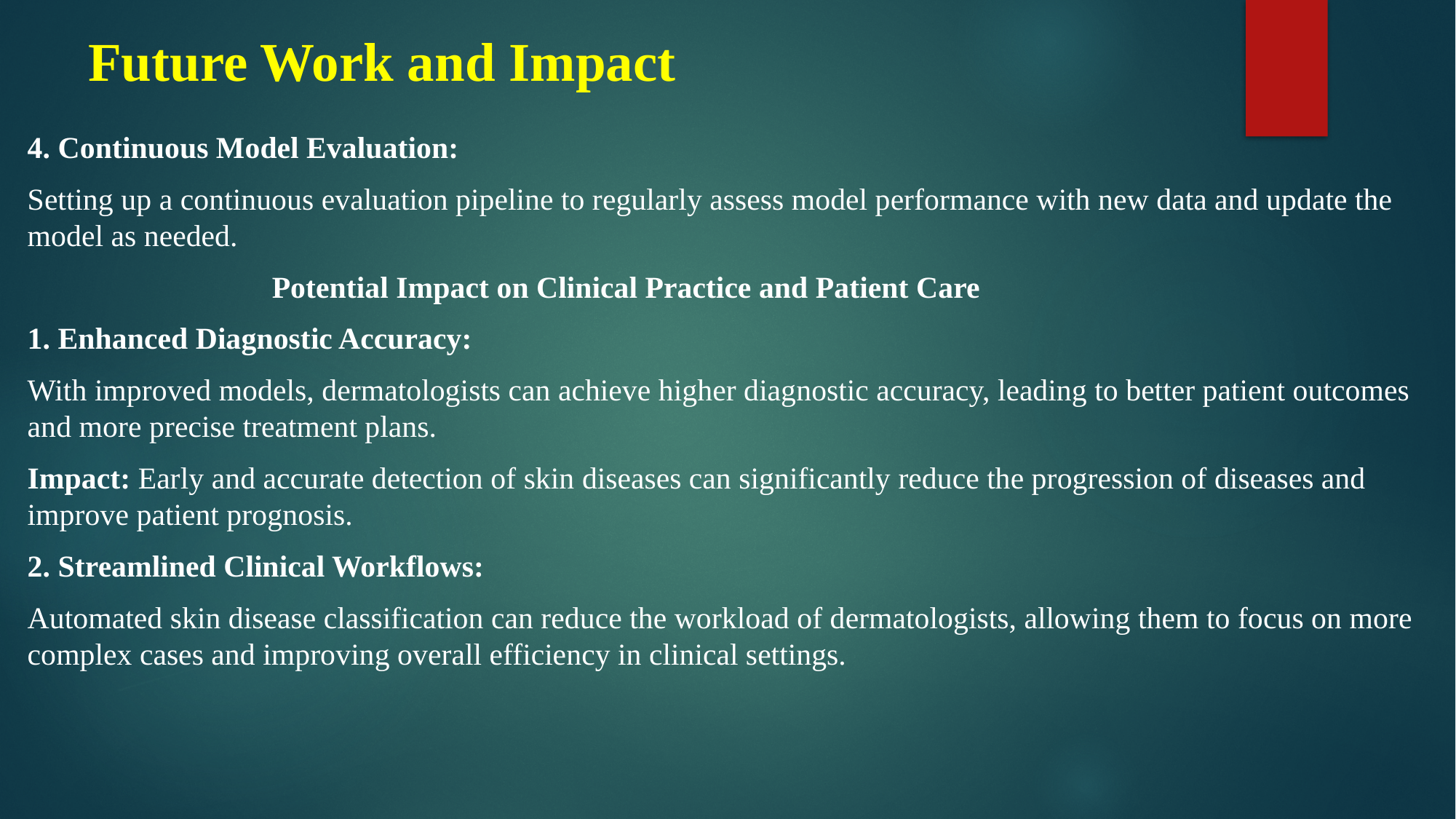

# Future Work and Impact
4. Continuous Model Evaluation:
Setting up a continuous evaluation pipeline to regularly assess model performance with new data and update the model as needed.
                                Potential Impact on Clinical Practice and Patient Care
1. Enhanced Diagnostic Accuracy:
With improved models, dermatologists can achieve higher diagnostic accuracy, leading to better patient outcomes and more precise treatment plans.
Impact: Early and accurate detection of skin diseases can significantly reduce the progression of diseases and improve patient prognosis.
2. Streamlined Clinical Workflows:
Automated skin disease classification can reduce the workload of dermatologists, allowing them to focus on more complex cases and improving overall efficiency in clinical settings.